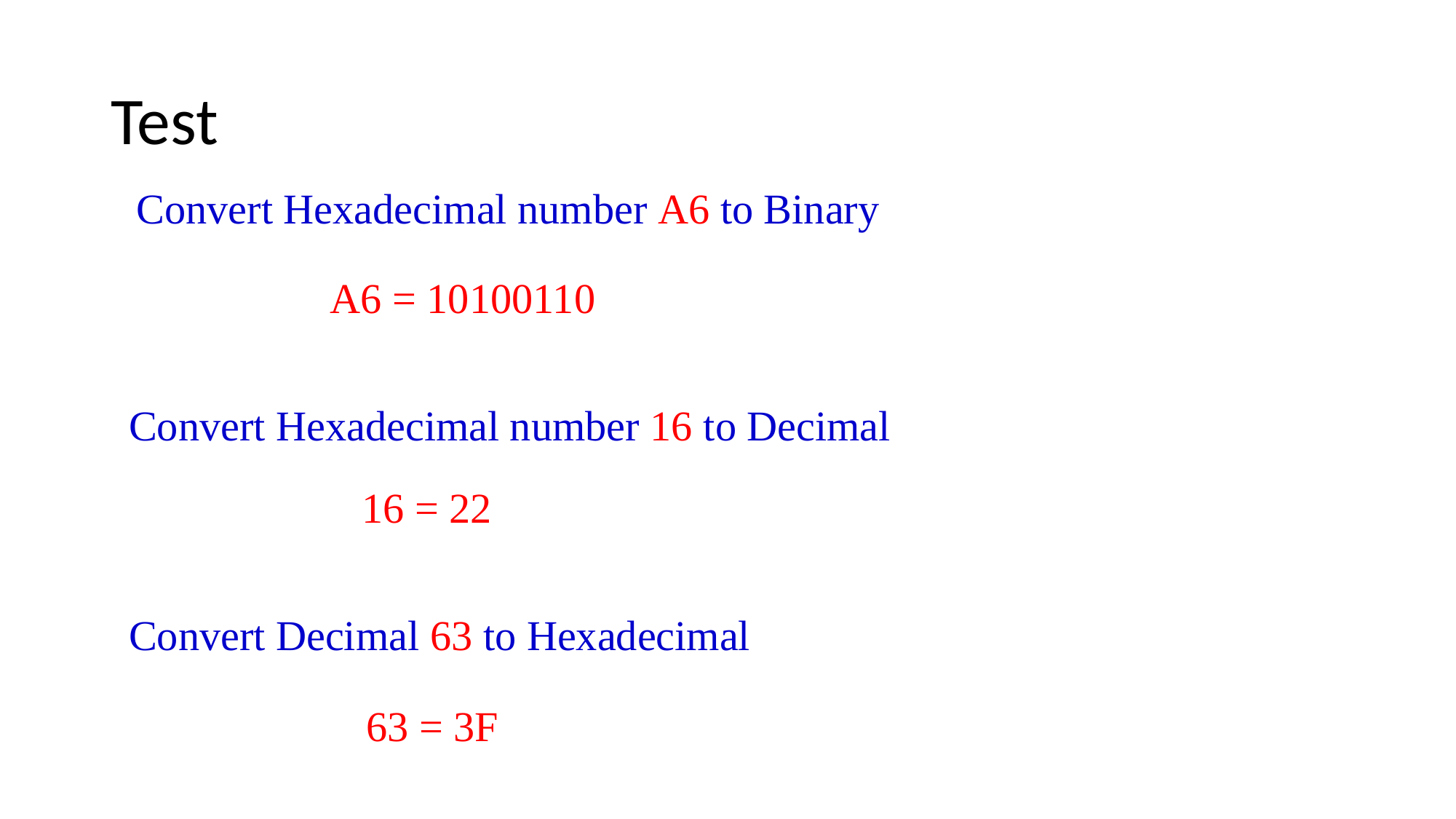

# Test
Convert Hexadecimal number A6 to Binary
A6 = 10100110
Convert Hexadecimal number 16 to Decimal
16 = 22
Convert Decimal 63 to Hexadecimal
63 = 3F